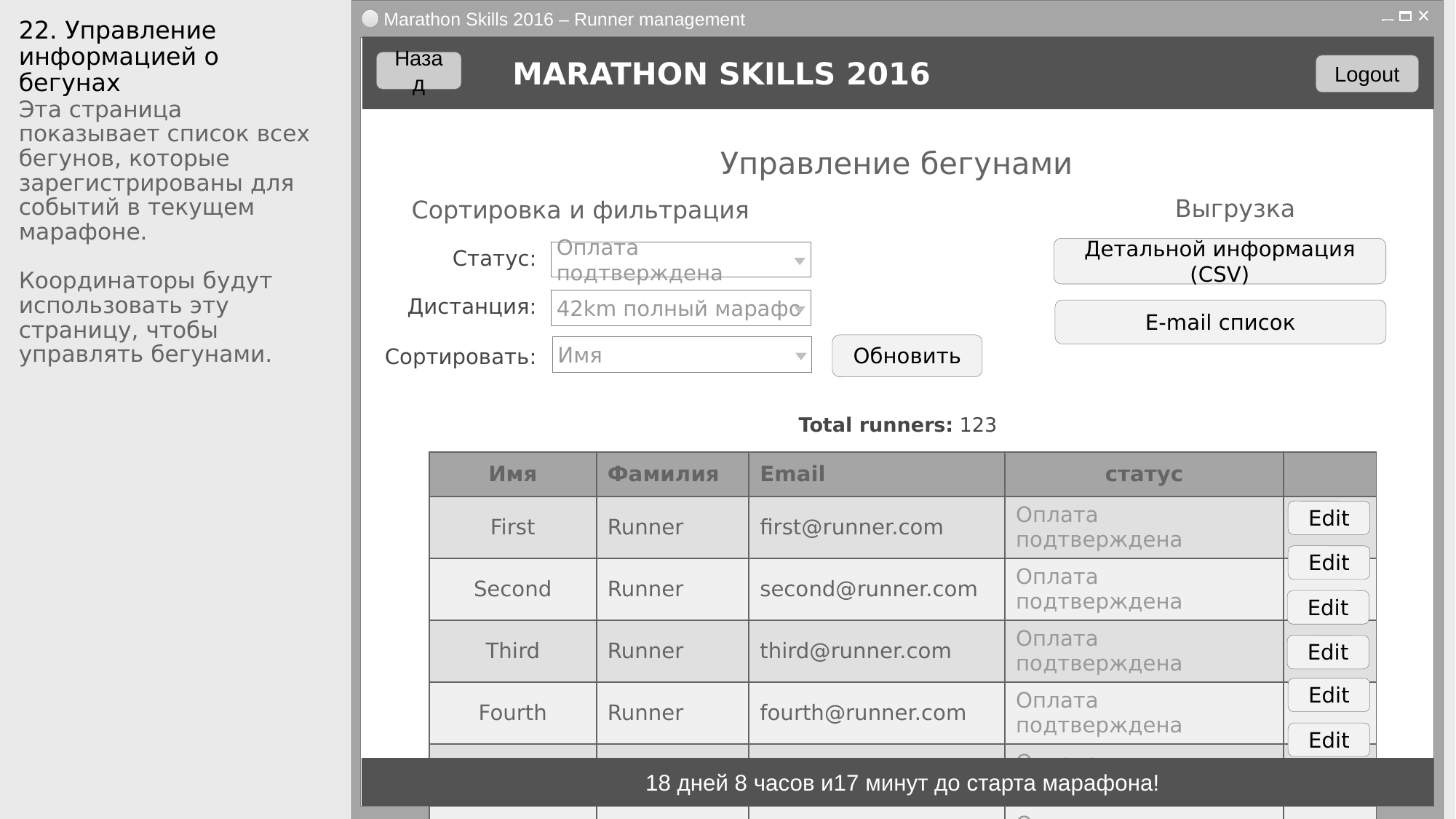

Marathon Skills 2016 – Runner management

# 22. Управление информацией о бегунах

Назад
MARATHON SKILLS 2016
Logout
Эта страница показывает список всех бегунов, которые зарегистрированы для событий в текущем марафоне.

Координаторы будут использовать эту страницу, чтобы управлять бегунами.
Управление бегунами
Выгрузка
Сортировка и фильтрация
Детальной информация (CSV)
Оплата подтверждена

Статус:
42km полный марафо

Дистанция:
E-mail список
Обновить
Имя

Сортировать:
Total runners: 123
| Имя | Фамилия | Email | статус |  |
| --- | --- | --- | --- | --- |
| First | Runner | first@runner.com | Оплата подтверждена |  |
| Second | Runner | second@runner.com | Оплата подтверждена |  |
| Third | Runner | third@runner.com | Оплата подтверждена |  |
| Fourth | Runner | fourth@runner.com | Оплата подтверждена |  |
| Fifth | Runner | fifth@runner.com | Оплата подтверждена |  |
| Sixth | Runner | sixth@runner.com | Оплата подтверждена |  |
Edit
Edit
Edit
Edit
Edit
Edit

18 дней 8 часов и17 минут до старта марафона!